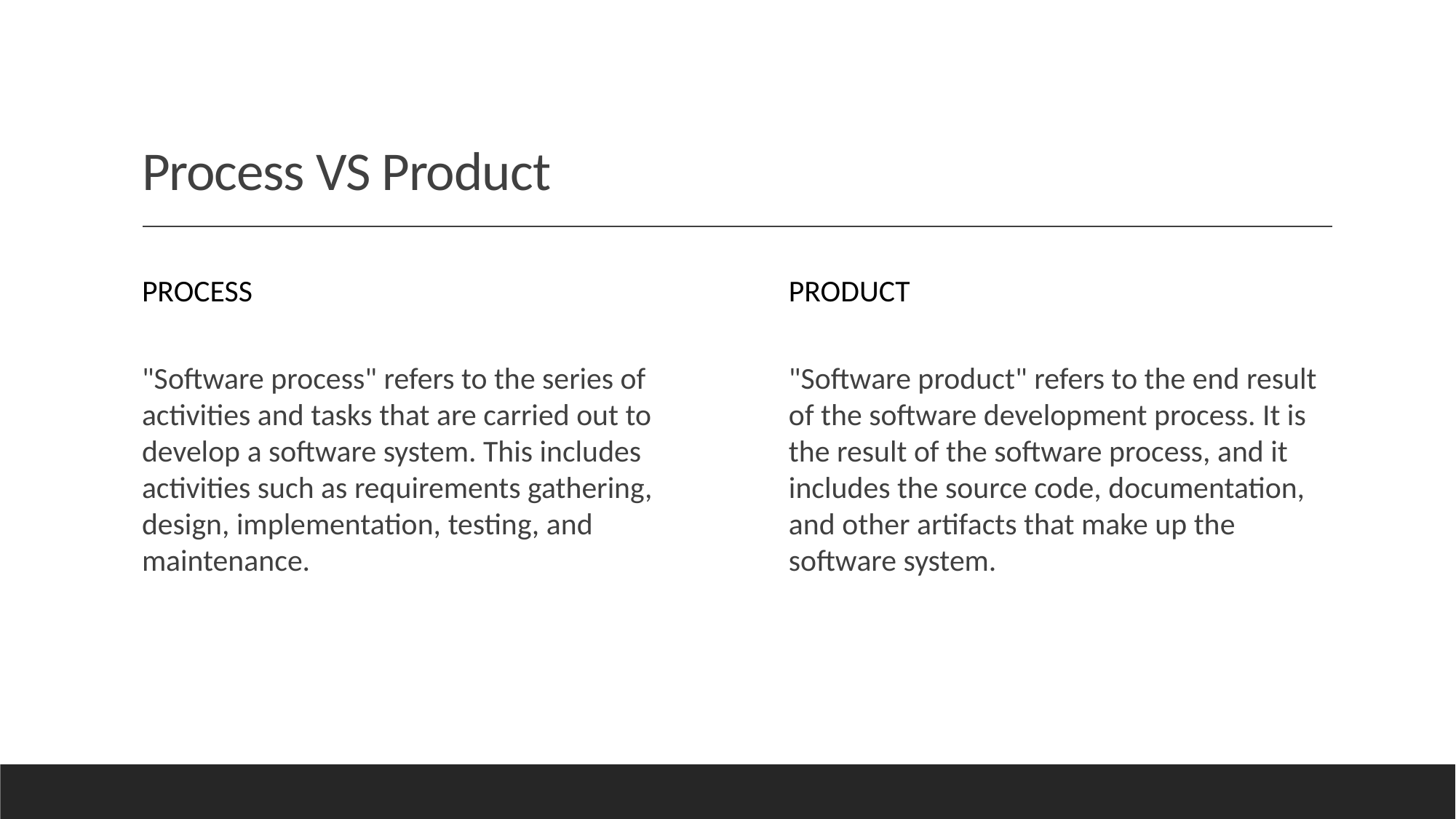

# Process VS Product
PROCESS
PRODUCT
"Software product" refers to the end result of the software development process. It is the result of the software process, and it includes the source code, documentation, and other artifacts that make up the software system.
"Software process" refers to the series of activities and tasks that are carried out to develop a software system. This includes activities such as requirements gathering, design, implementation, testing, and maintenance.

Chapter 2 Software Processes
5